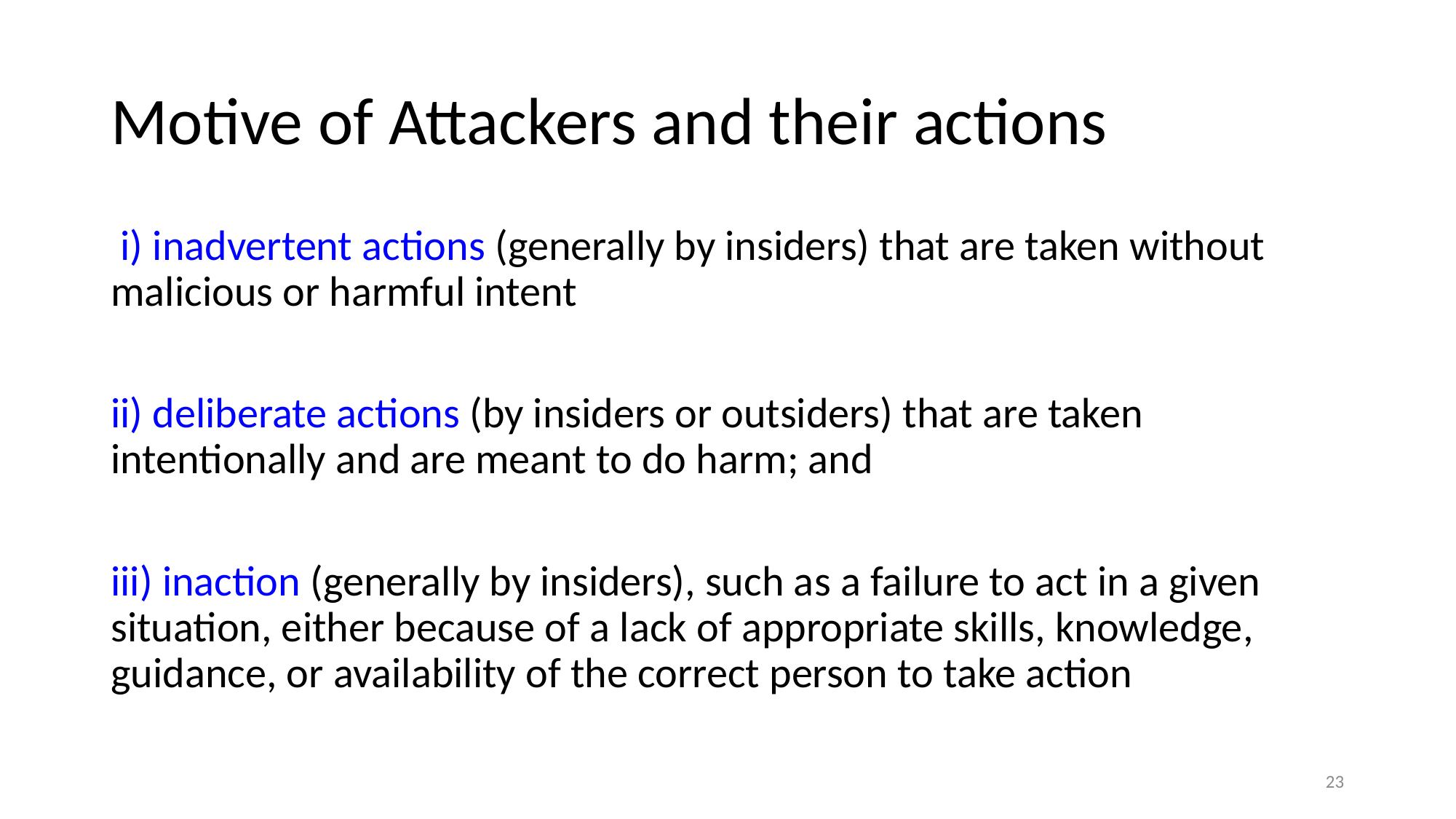

# Motive of Attackers and their actions
 i) inadvertent actions (generally by insiders) that are taken without malicious or harmful intent

ii) deliberate actions (by insiders or outsiders) that are taken intentionally and are meant to do harm; and

iii) inaction (generally by insiders), such as a failure to act in a given situation, either because of a lack of appropriate skills, knowledge, guidance, or availability of the correct person to take action
23